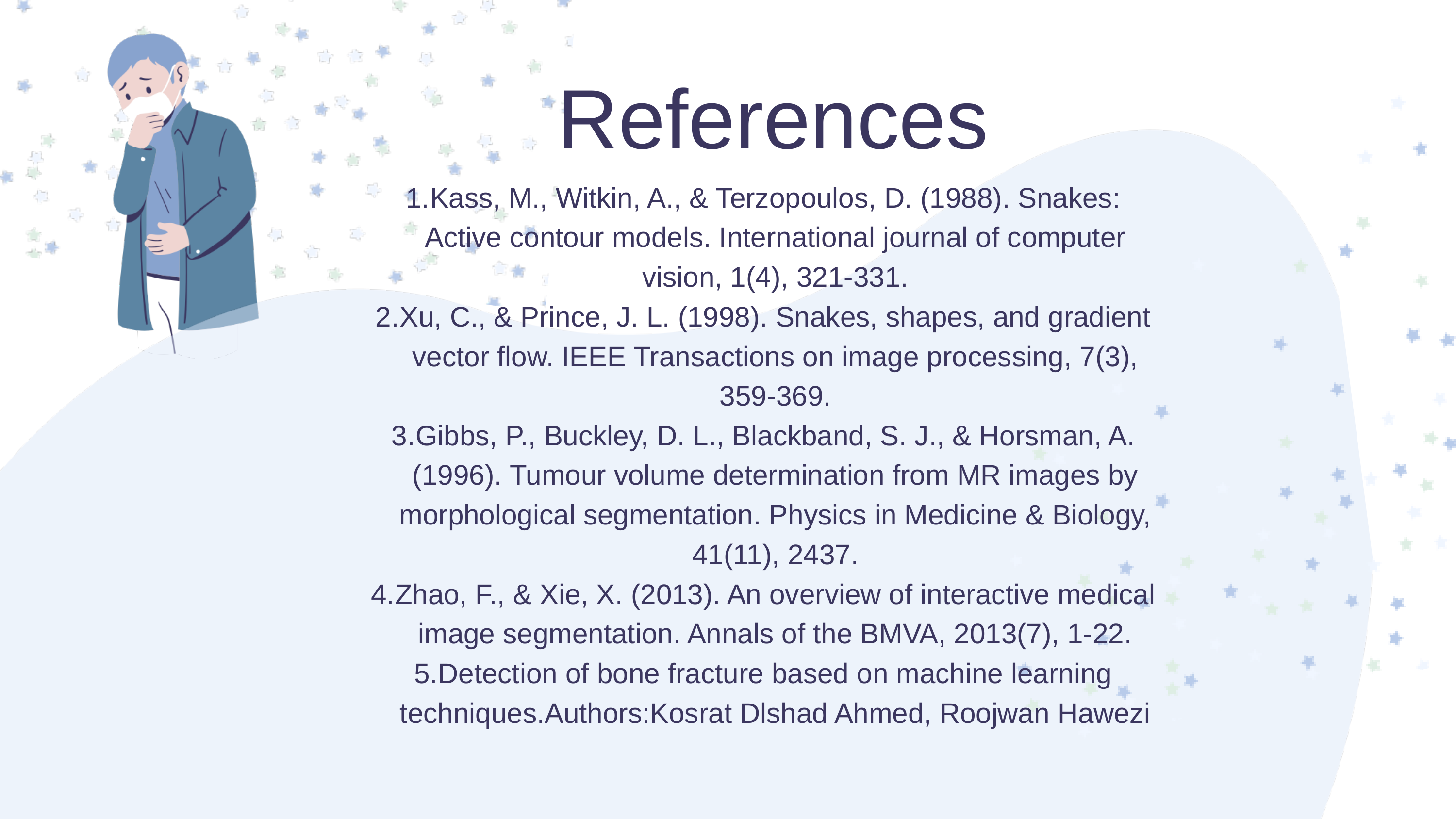

References

Kass, M., Witkin, A., & Terzopoulos, D. (1988). Snakes: Active contour models. International journal of computer vision, 1(4), 321-331.
Xu, C., & Prince, J. L. (1998). Snakes, shapes, and gradient vector flow. IEEE Transactions on image processing, 7(3), 359-369.
Gibbs, P., Buckley, D. L., Blackband, S. J., & Horsman, A. (1996). Tumour volume determination from MR images by morphological segmentation. Physics in Medicine & Biology, 41(11), 2437.
Zhao, F., & Xie, X. (2013). An overview of interactive medical image segmentation. Annals of the BMVA, 2013(7), 1-22.
Detection of bone fracture based on machine learning techniques.Authors:Kosrat Dlshad Ahmed, Roojwan Hawezi